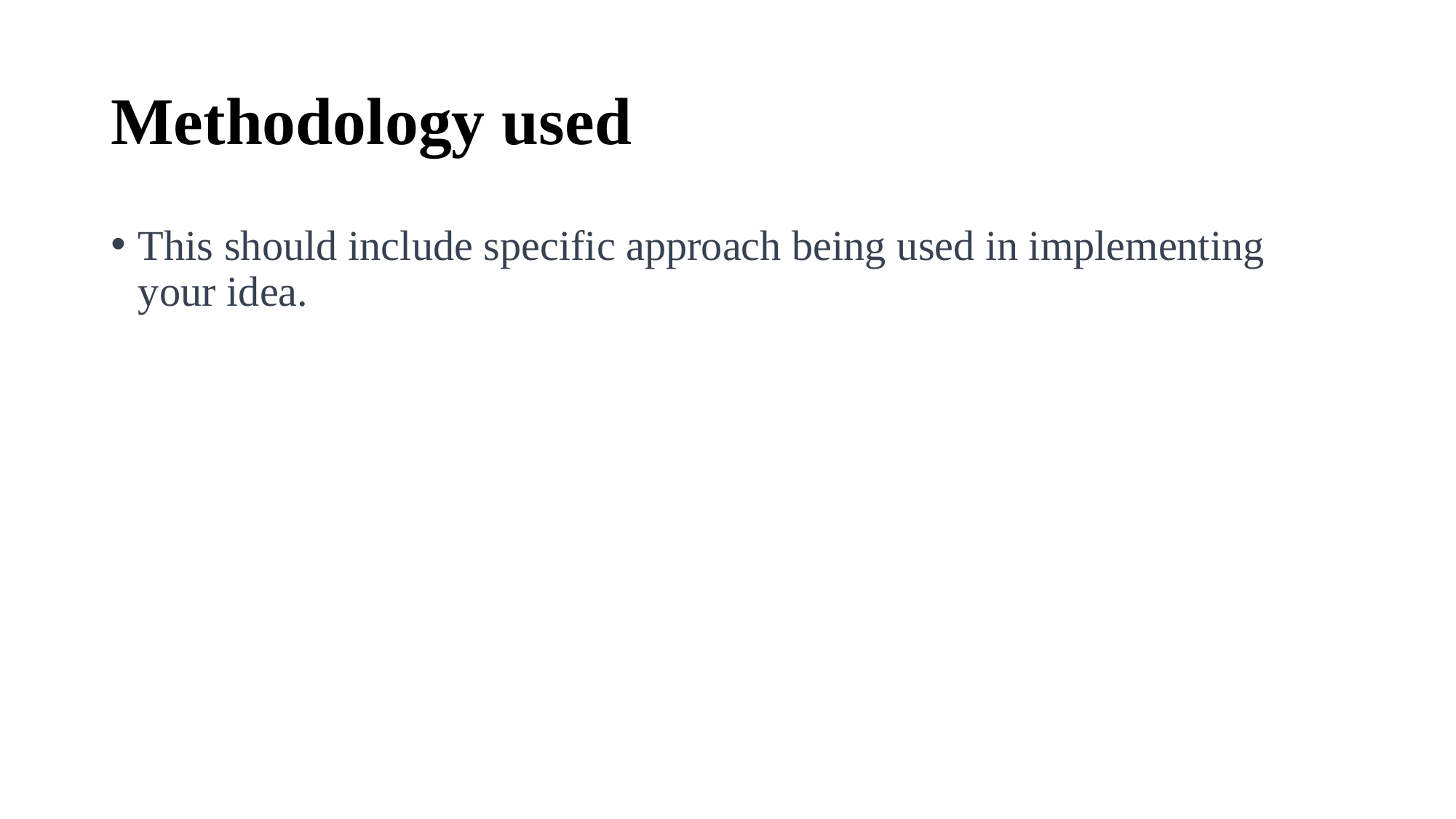

# Methodology used
This should include specific approach being used in implementing your idea.